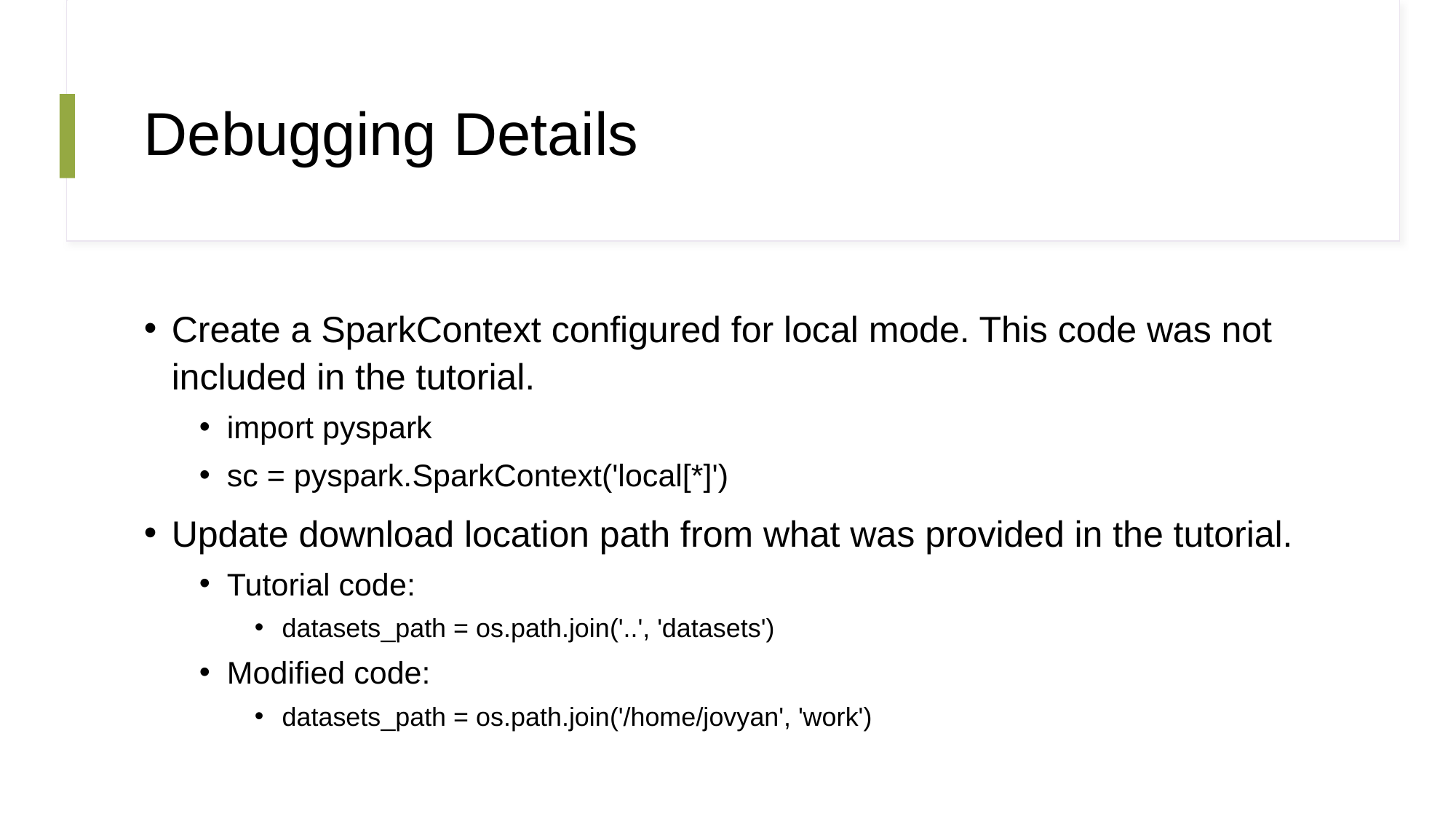

# Debugging Details
Create a SparkContext configured for local mode. This code was not included in the tutorial.
import pyspark
sc = pyspark.SparkContext('local[*]')
Update download location path from what was provided in the tutorial.
Tutorial code:
datasets_path = os.path.join('..', 'datasets')
Modified code:
datasets_path = os.path.join('/home/jovyan', 'work')